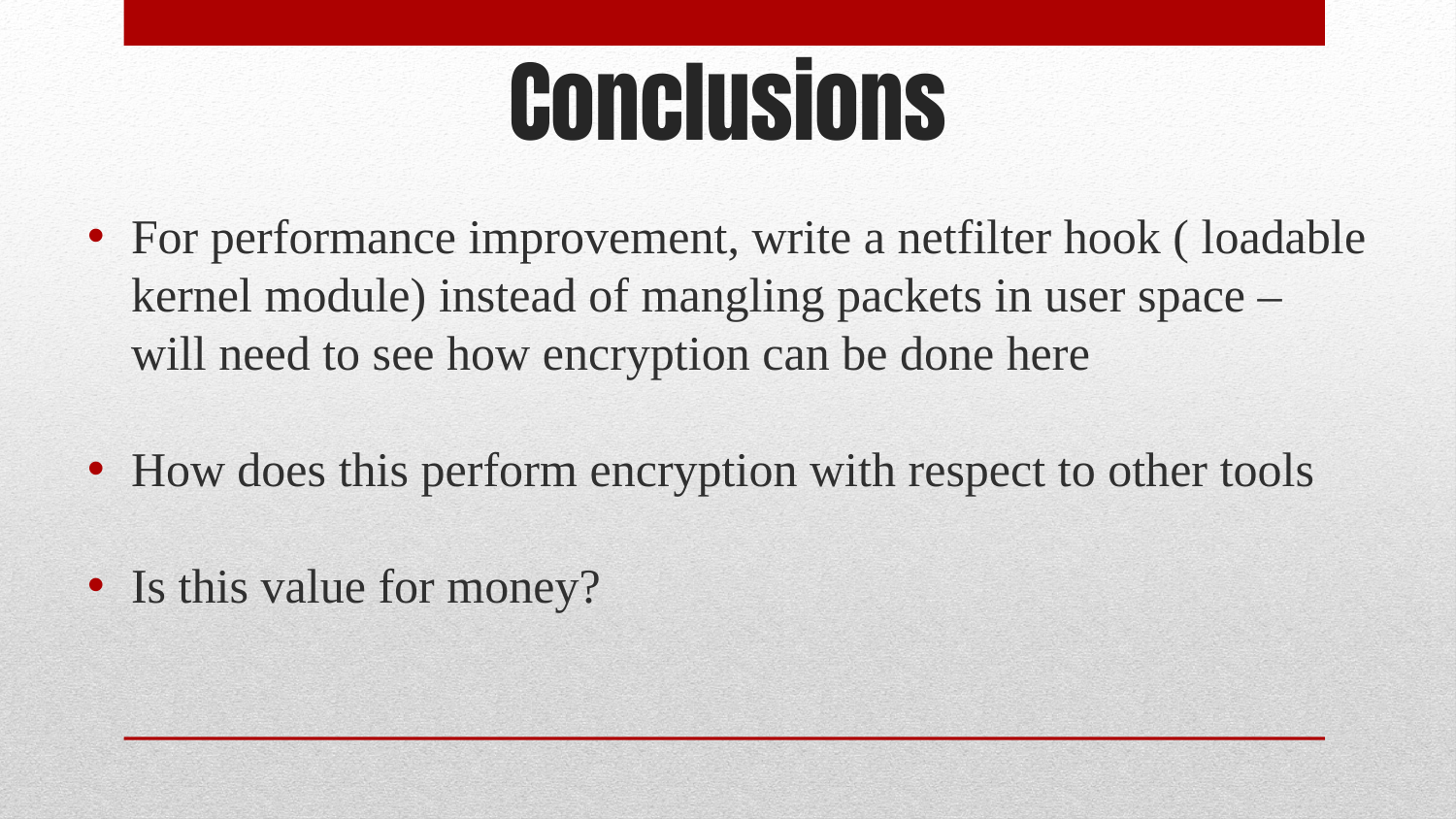

# Conclusions
For performance improvement, write a netfilter hook ( loadable kernel module) instead of mangling packets in user space – will need to see how encryption can be done here

How does this perform encryption with respect to other tools

Is this value for money?